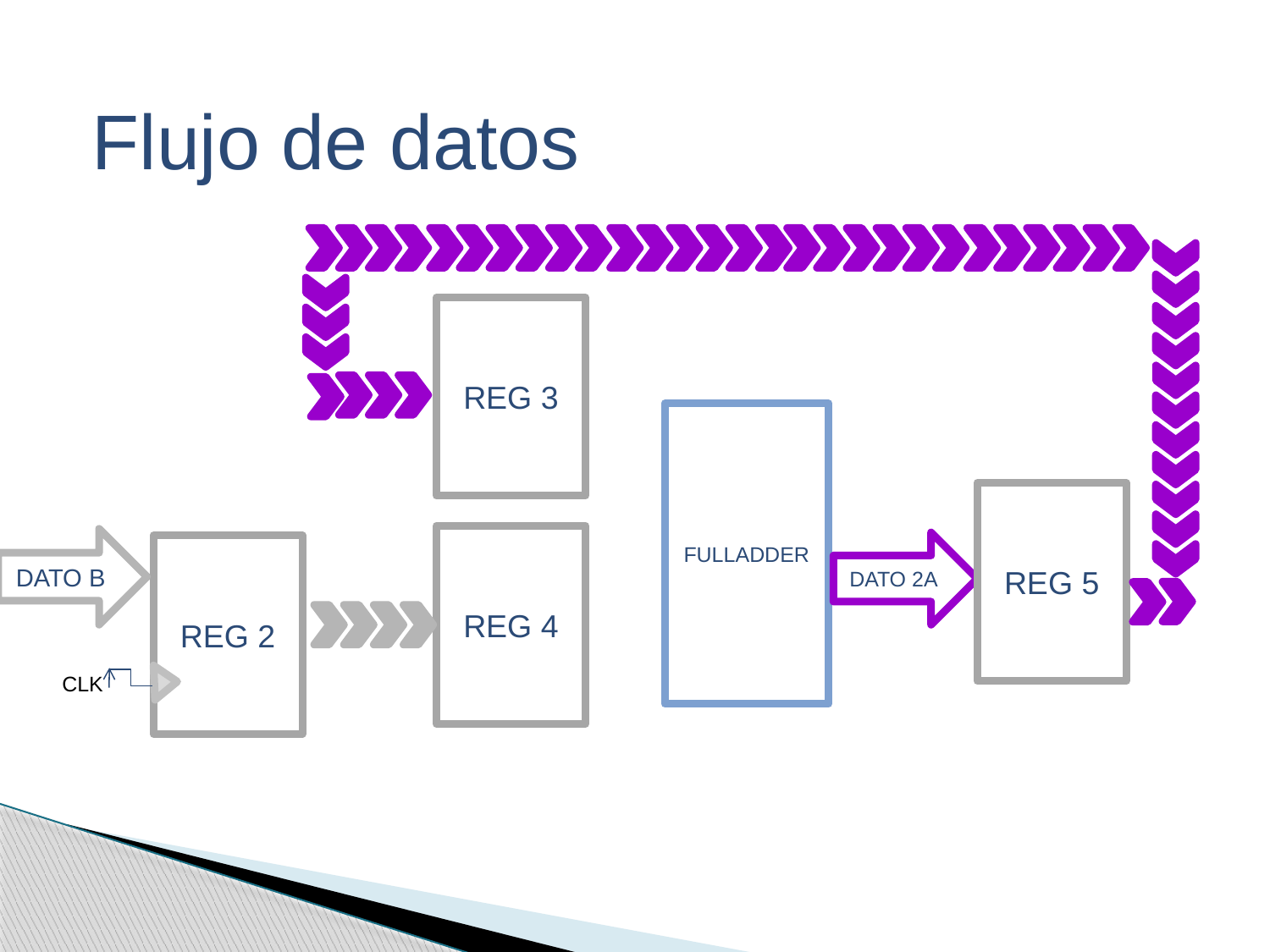

Flujo de datos

REG 3

FULLADDER

REG 5

REG 4
DATO B
DATO 2A
REG 2

CLK